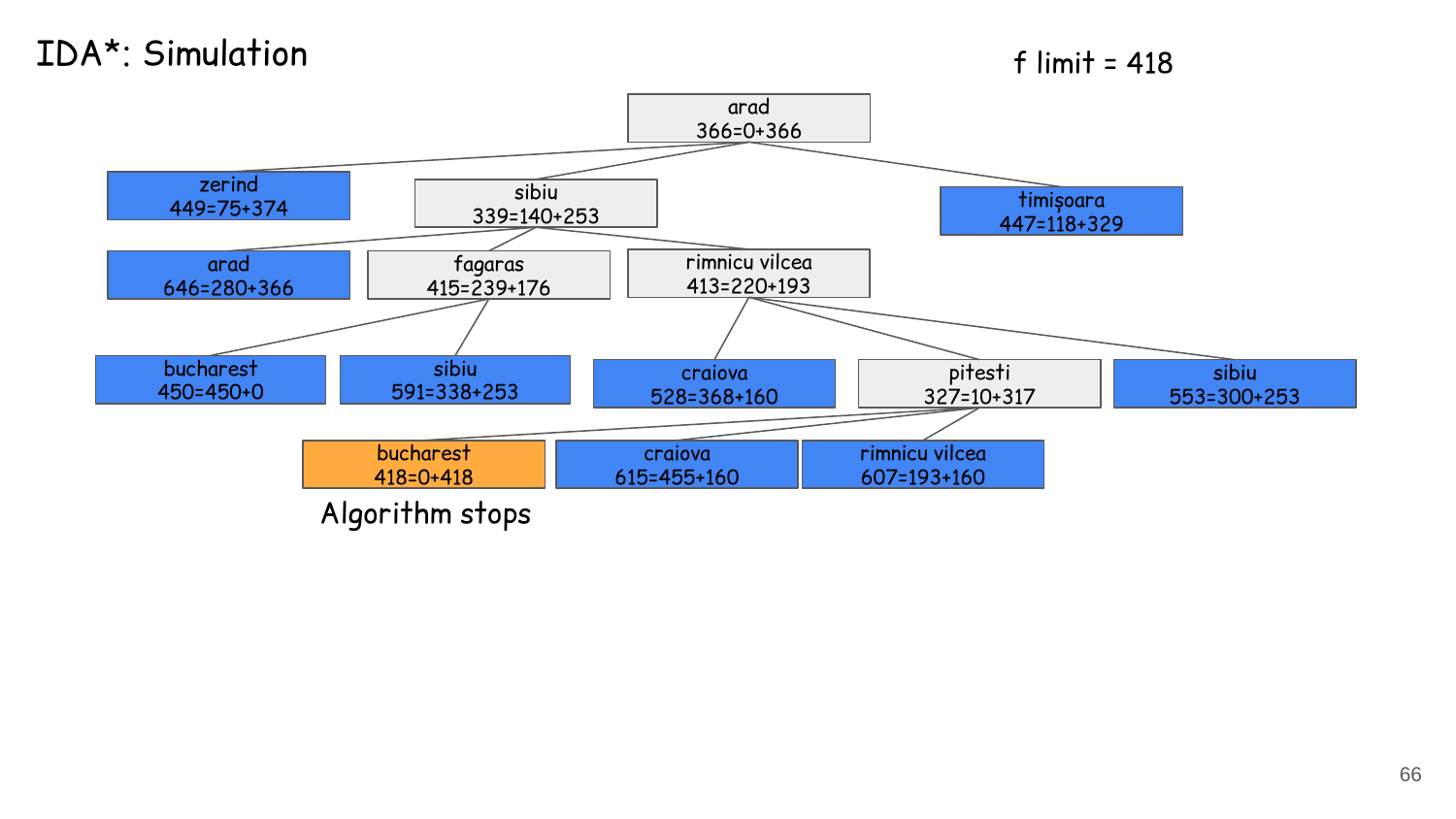

# IDA*: Simulation
f limit = 418
arad
366=0+366
zerind
449=75+374
sibiu
339=140+253
timișoara
447=118+329
rimnicu vilcea
413=220+193
arad
646=280+366
fagaras
415=239+176
bucharest
450=450+0
sibiu
591=338+253
craiova
528=368+160
pitesti
327=10+317
sibiu
553=300+253
bucharest
418=0+418
craiova
615=455+160
rimnicu vilcea
607=193+160
Algorithm stops
66